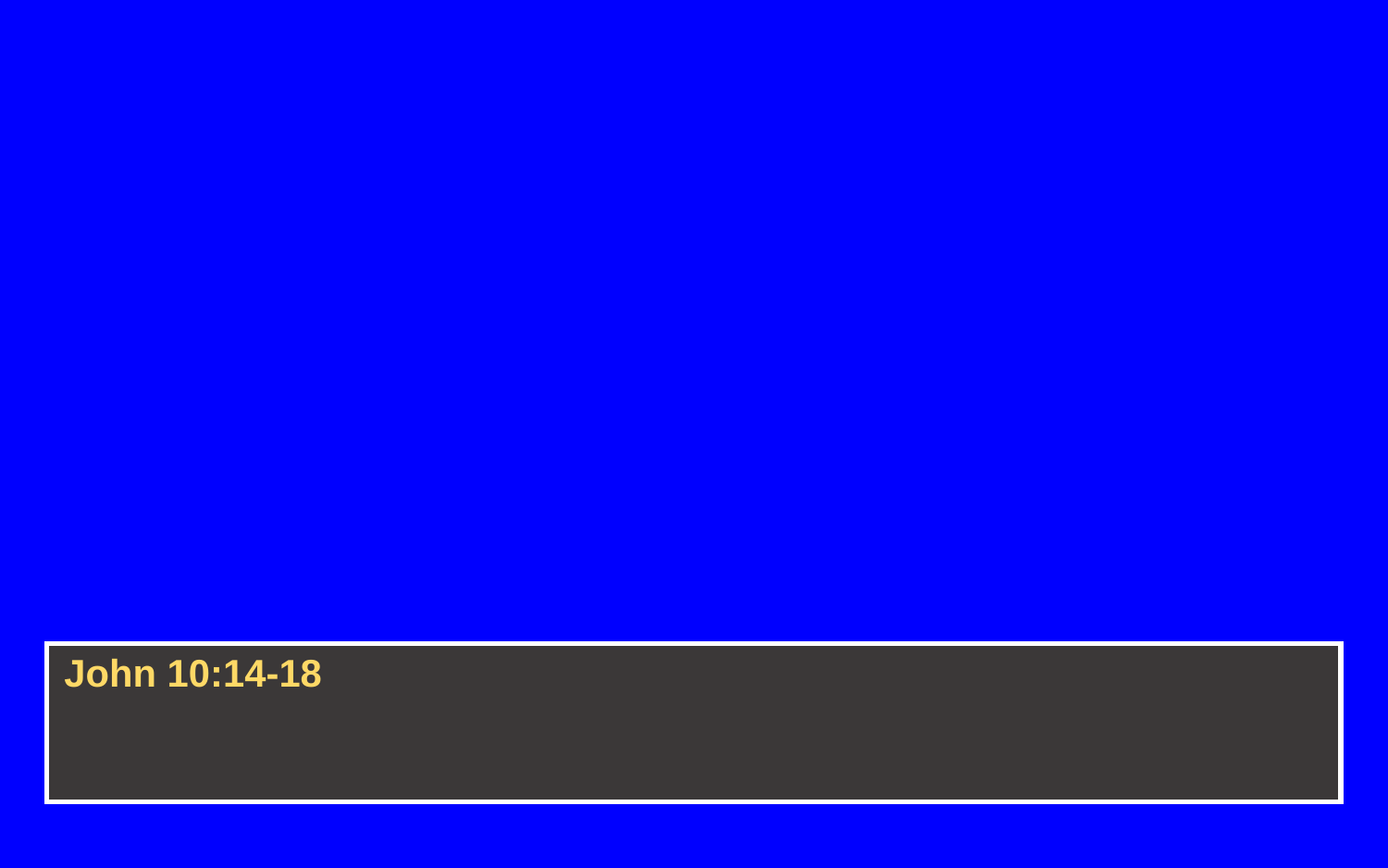

John 10:14-18
15 As the Father knoweth me, even so know I the Father: and I lay down my life for the sheep.